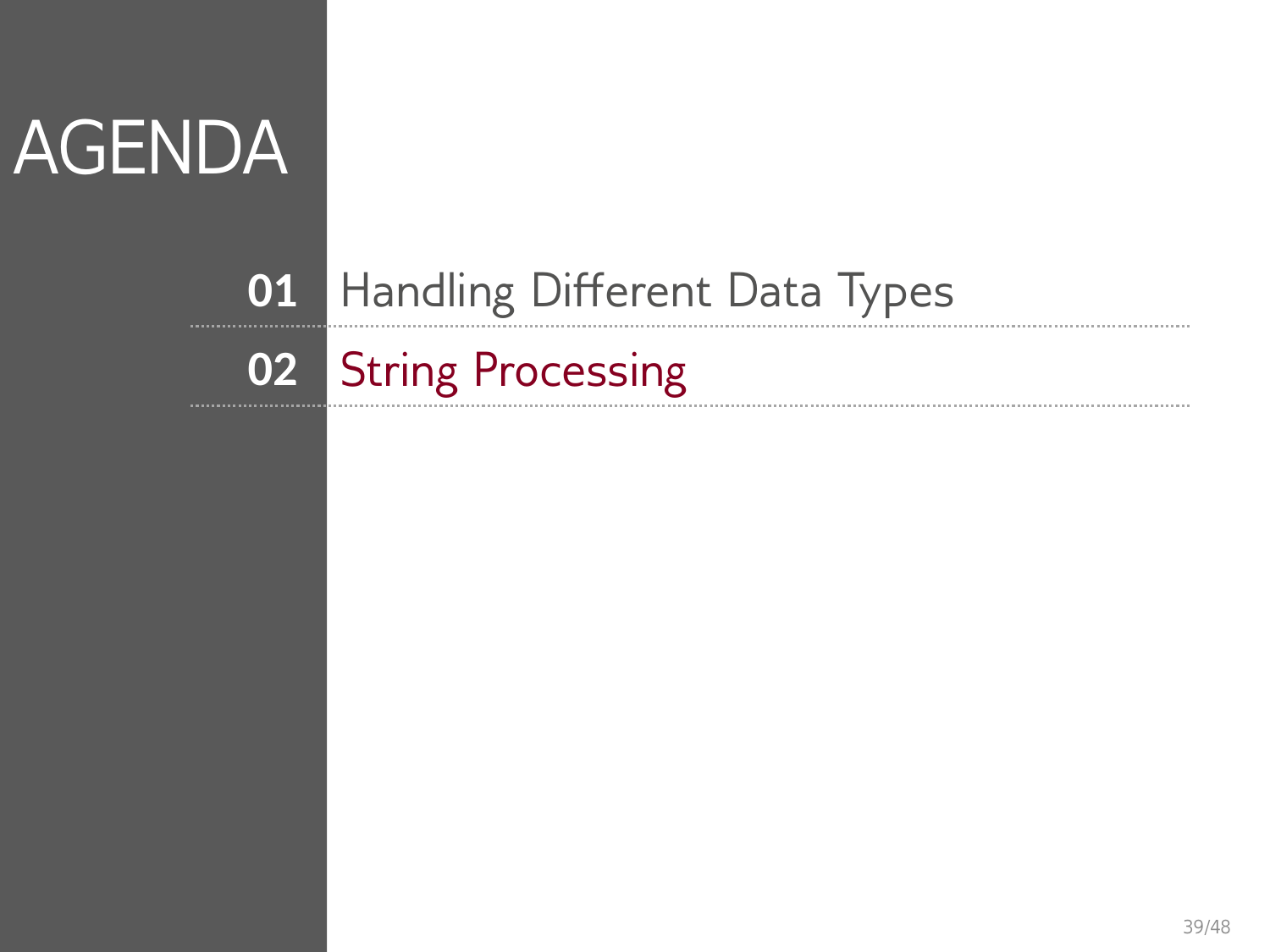

AGENDA
01
Handling Different Data Types
02
String Processing
39/48